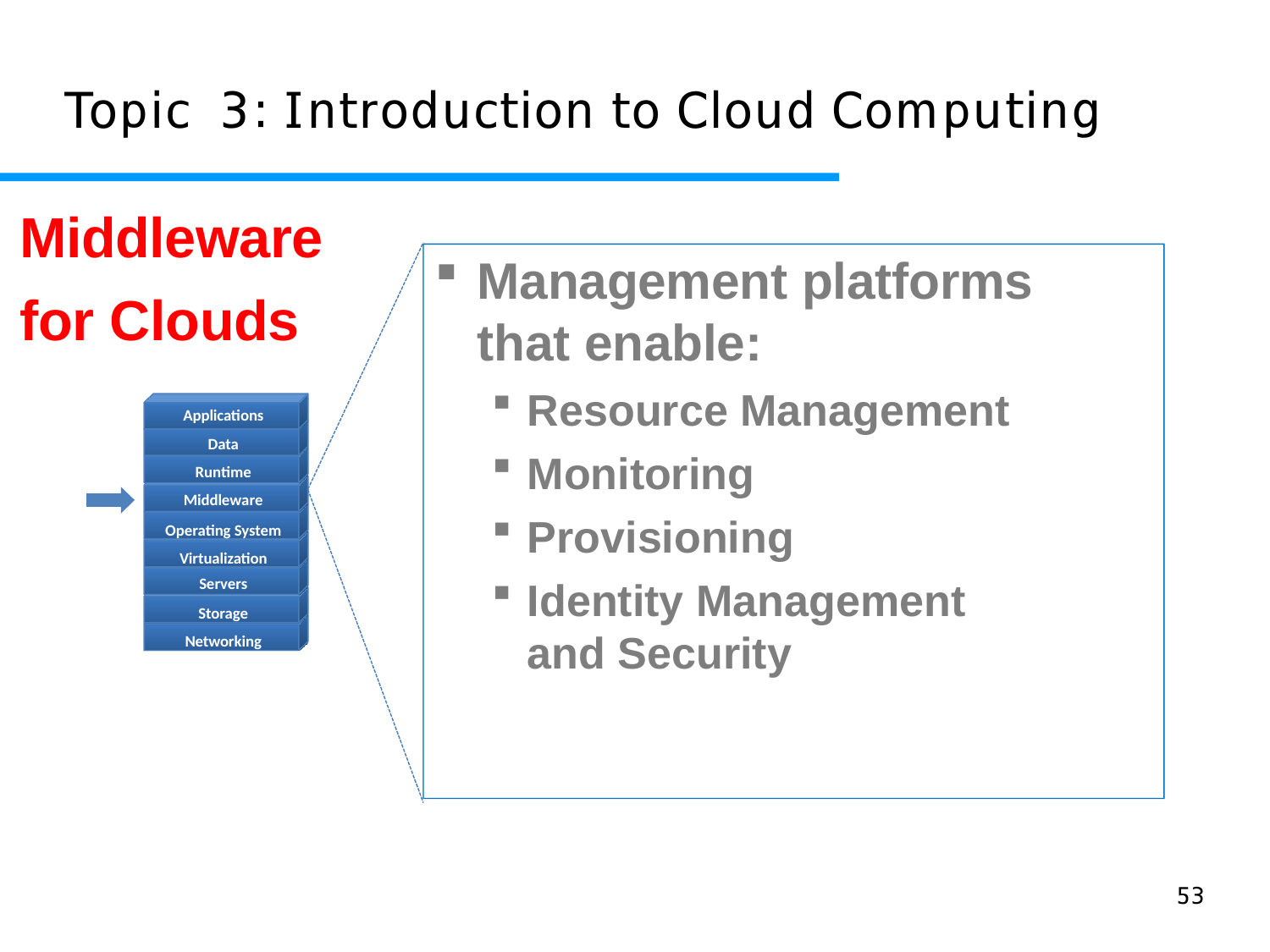

Topic  3: Introduction to Cloud Computing
# Middleware for Clouds

Management platforms that enable:

Resource Management

Monitoring

Provisioning

Identity Management and Security

Applications Data Runtime Middleware
Operating System Virtualization
Servers
Storage Networking

53